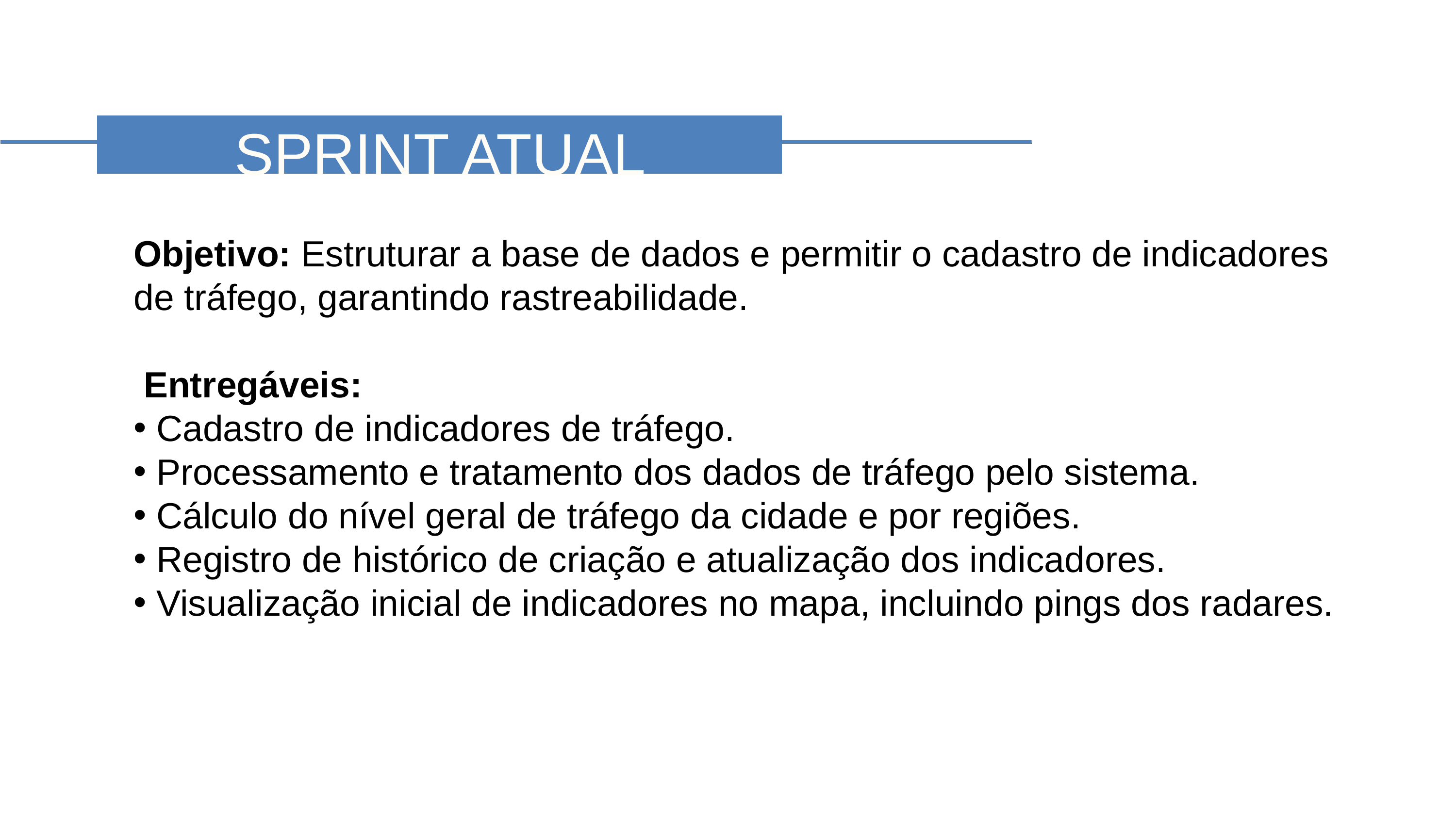

SPRINT ATUAL

Objetivo: Estruturar a base de dados e permitir o cadastro de indicadores de tráfego, garantindo rastreabilidade.
 Entregáveis:
Cadastro de indicadores de tráfego.
Processamento e tratamento dos dados de tráfego pelo sistema.
Cálculo do nível geral de tráfego da cidade e por regiões.
Registro de histórico de criação e atualização dos indicadores.
Visualização inicial de indicadores no mapa, incluindo pings dos radares.